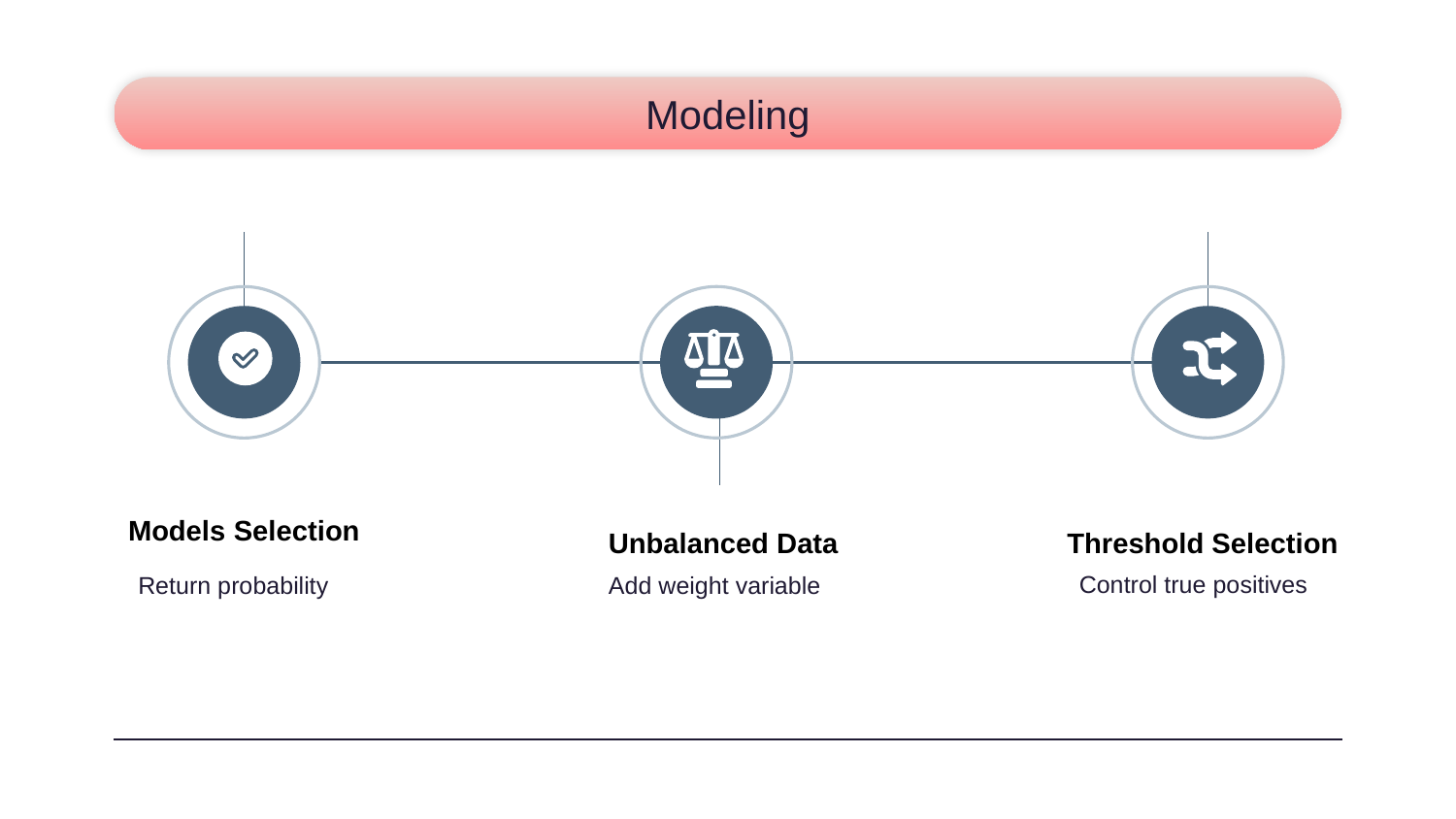

# Modeling

Models Selection
Unbalanced Data
Threshold Selection
Control true positives
Return probability
Add weight variable